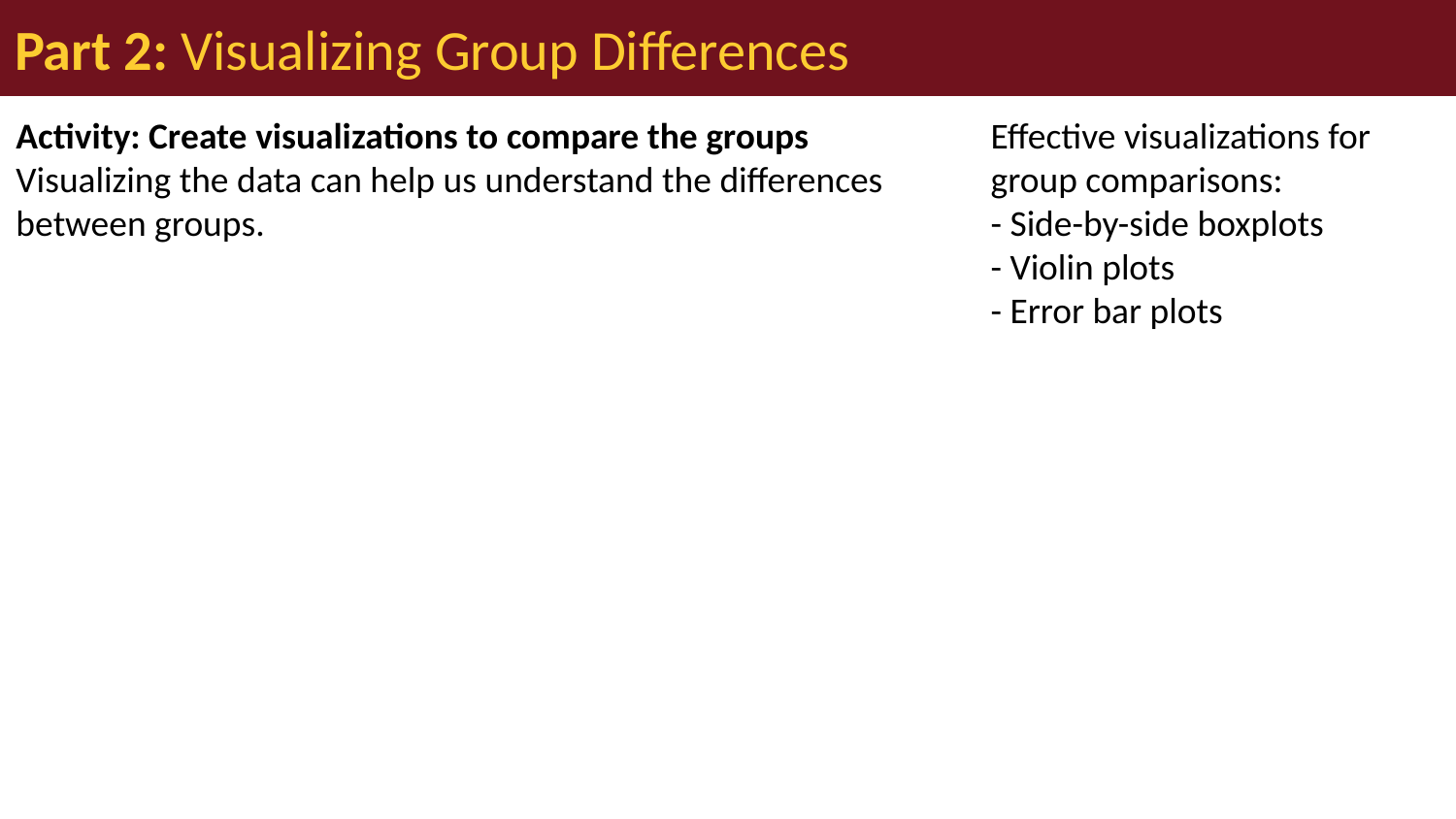

# Part 2: Visualizing Group Differences
Activity: Create visualizations to compare the groups
Visualizing the data can help us understand the differences between groups.
Effective visualizations for group comparisons:
- Side-by-side boxplots
- Violin plots
- Error bar plots